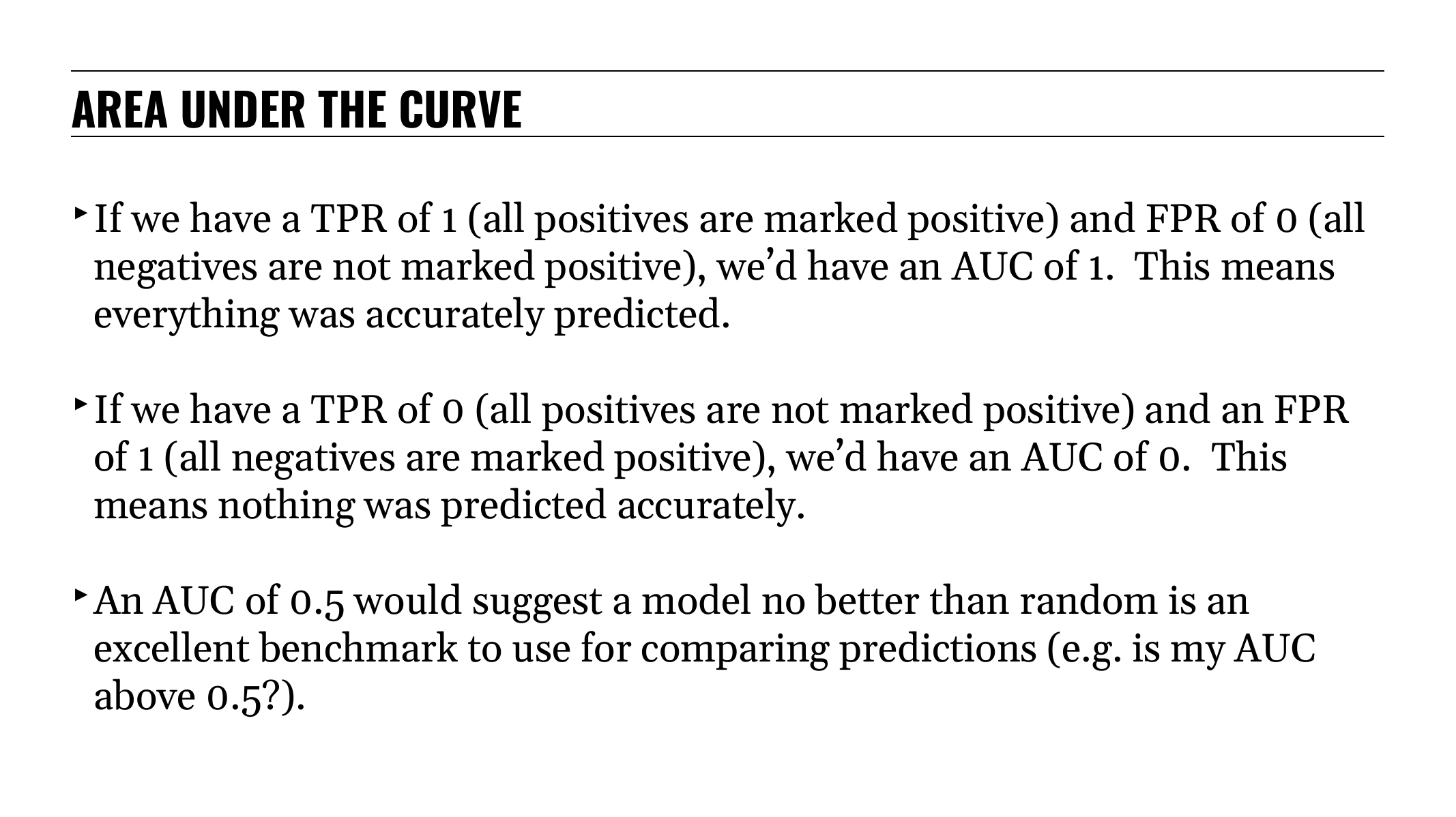

AREA UNDER THE CURVE

If we have a TPR of 1 (all positives are marked positive) and FPR of 0 (all negatives are not marked positive), we’d have an AUC of 1.  This means everything was accurately predicted.

If we have a TPR of 0 (all positives are not marked positive) and an FPR of 1 (all negatives are marked positive), we’d have an AUC of 0.  This means nothing was predicted accurately.

An AUC of 0.5 would suggest a model no better than random is an excellent benchmark to use for comparing predictions (e.g. is my AUC above 0.5?).